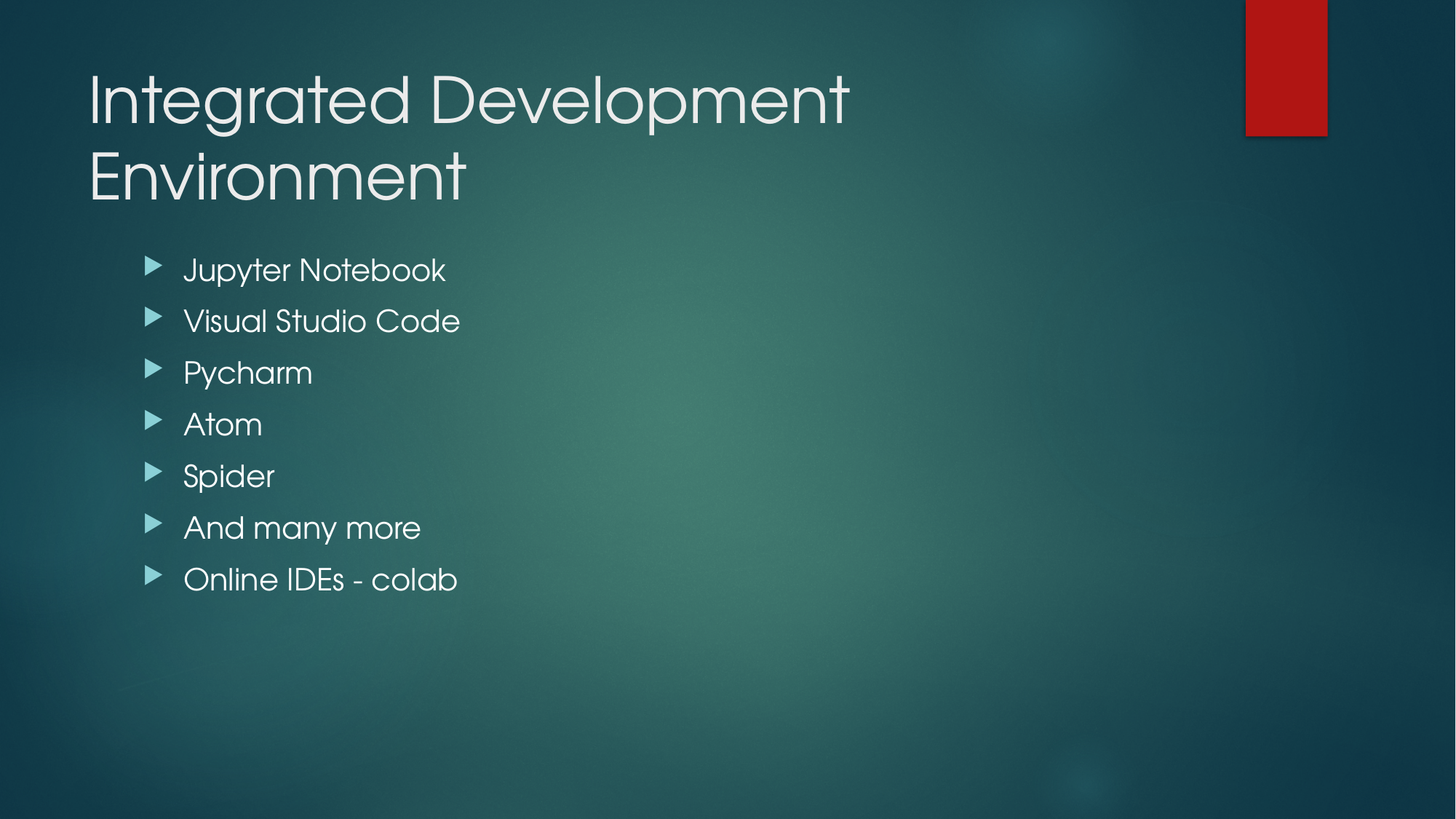

# Integrated Development Environment
Jupyter Notebook
Visual Studio Code
Pycharm
Atom
Spider
And many more
Online IDEs - colab